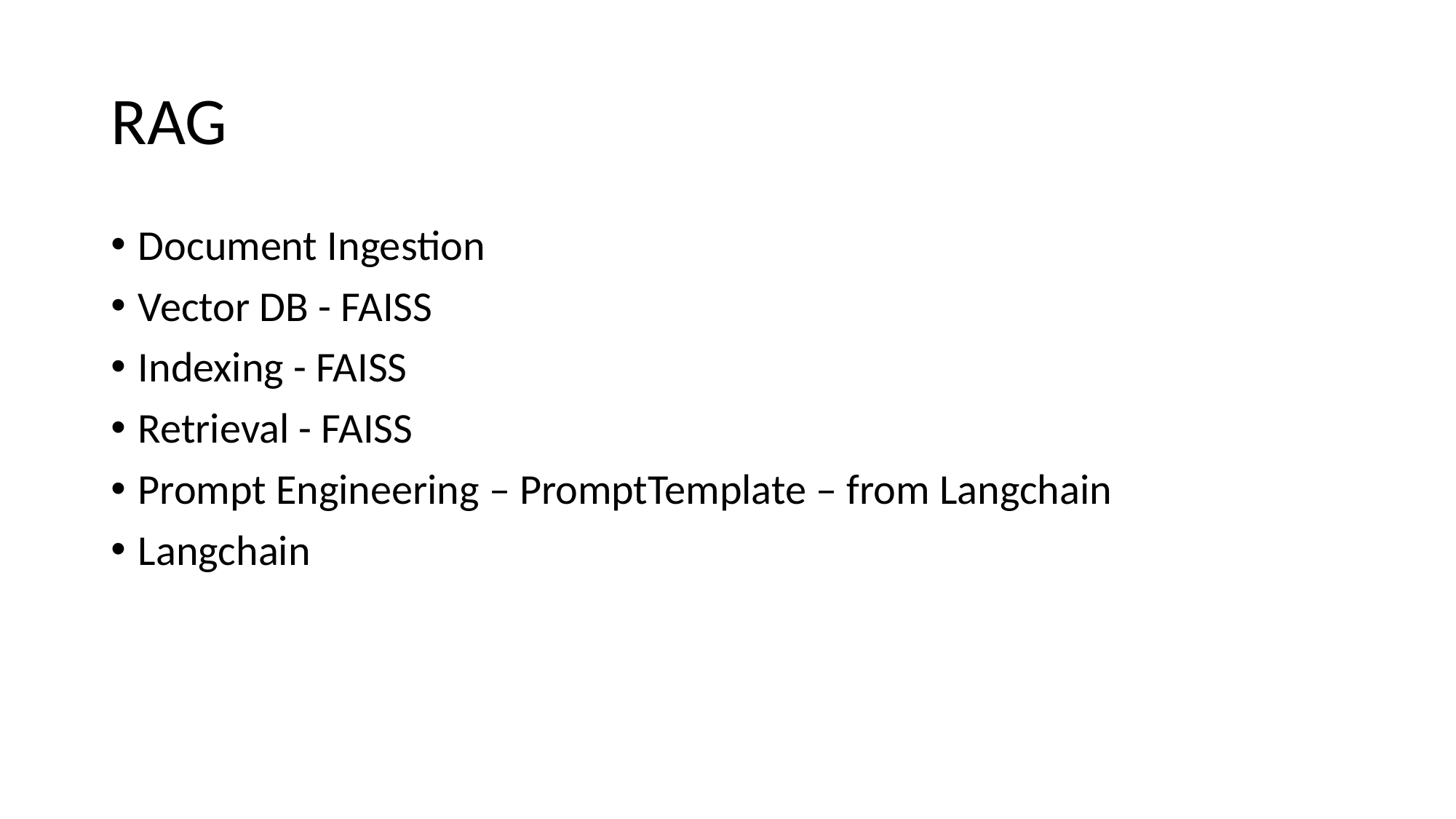

# RAG
Document Ingestion
Vector DB - FAISS
Indexing - FAISS
Retrieval - FAISS
Prompt Engineering – PromptTemplate – from Langchain
Langchain